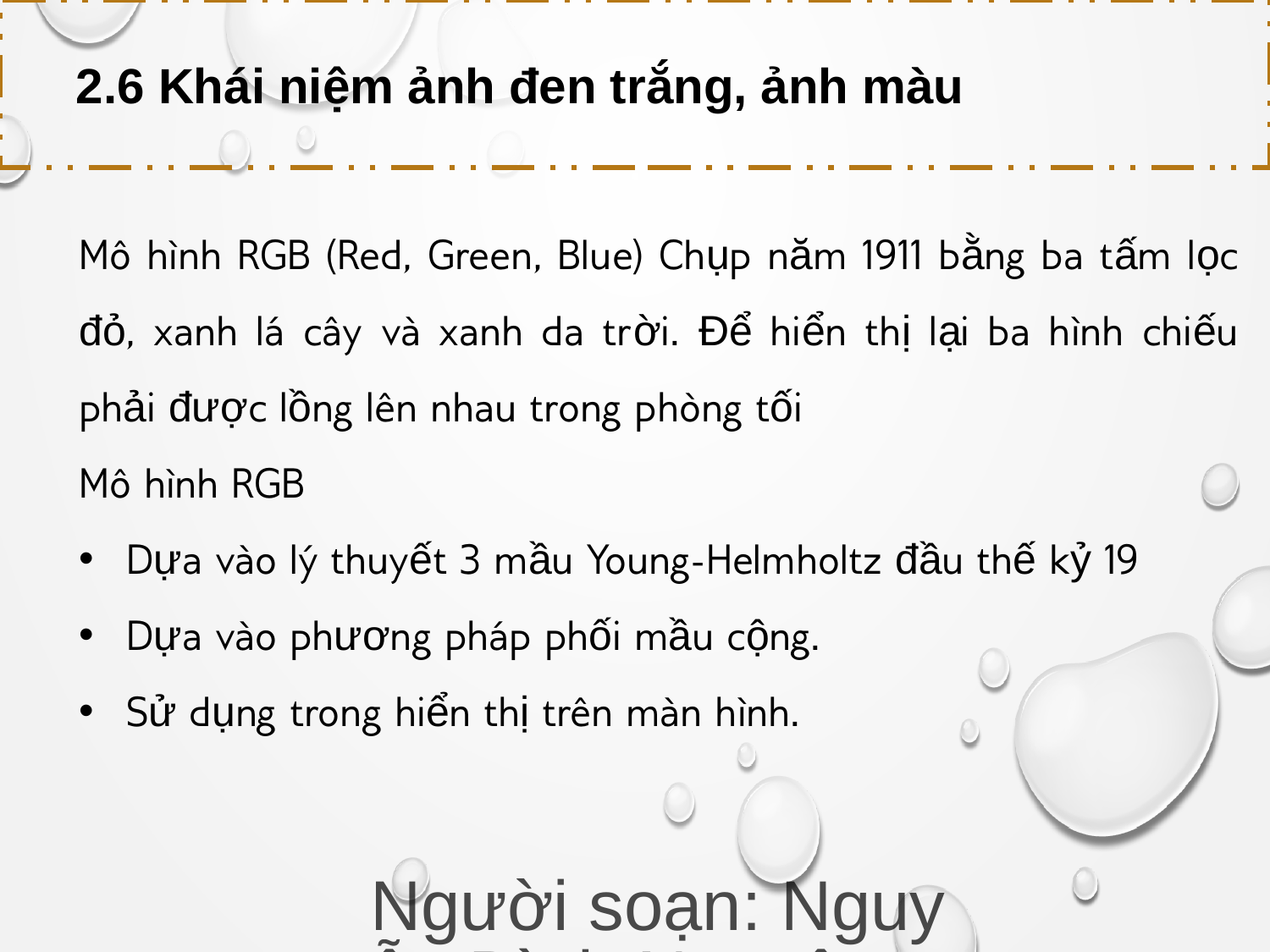

2.6 Khái niệm ảnh đen trắng, ảnh màu
Mô hình RGB (Red, Green, Blue) Chụp năm 1911 bằng ba tấm lọc đỏ, xanh lá cây và xanh da trời. Để hiển thị lại ba hình chiếu phải được lồng lên nhau trong phòng tối
Mô hình RGB
Dựa vào lý thuyết 3 mầu Young-Helmholtz đầu thế kỷ 19
Dựa vào phương pháp phối mầu cộng.
Sử dụng trong hiển thị trên màn hình.
Người soạn: Nguyễn Đình Nguyên